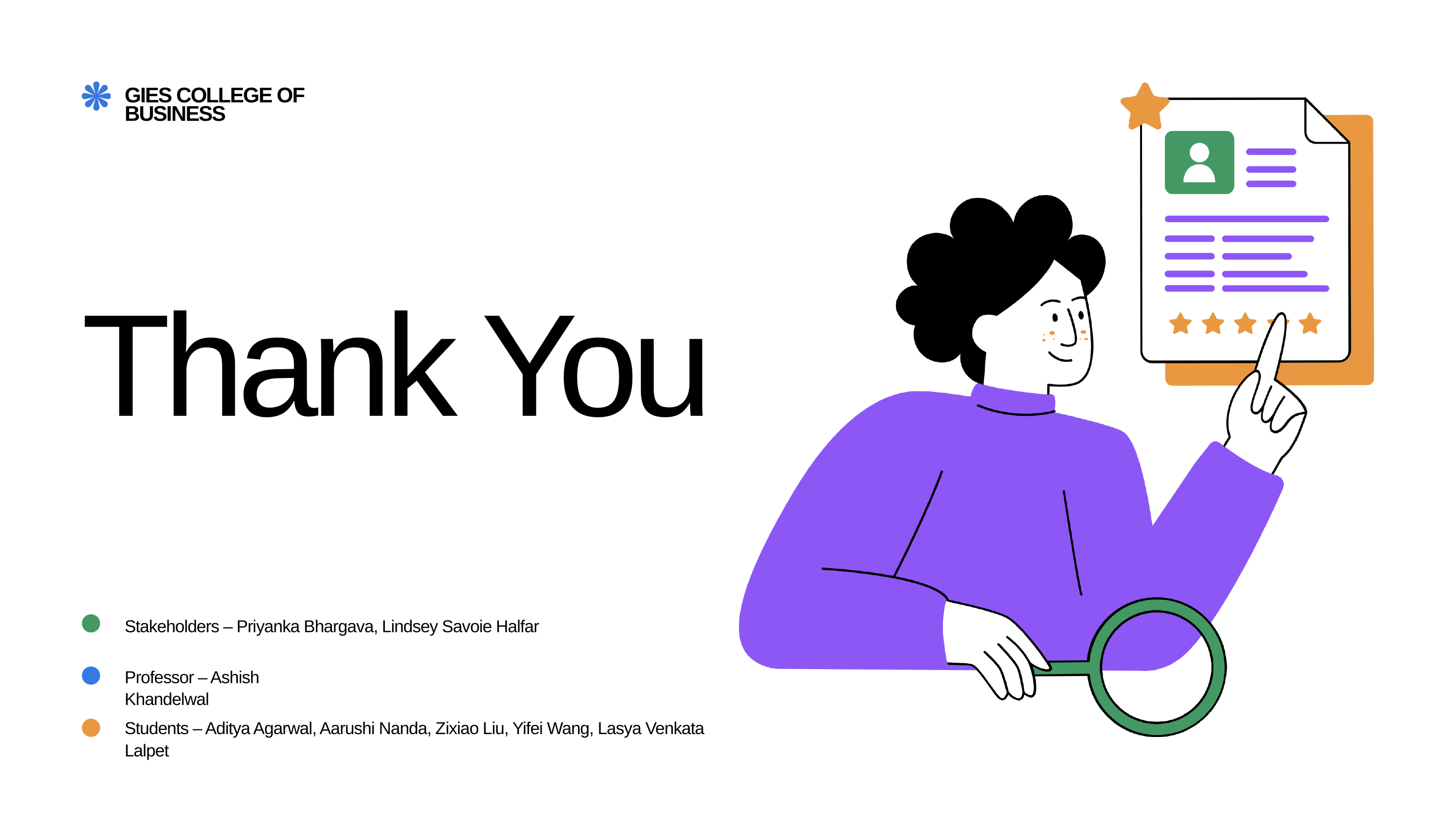

GIES COLLEGE OF BUSINESS
Thank You
Stakeholders – Priyanka Bhargava, Lindsey Savoie Halfar

Professor – Ashish Khandelwal

Students – Aditya Agarwal, Aarushi Nanda, Zixiao Liu, Yifei Wang, Lasya Venkata Lalpet